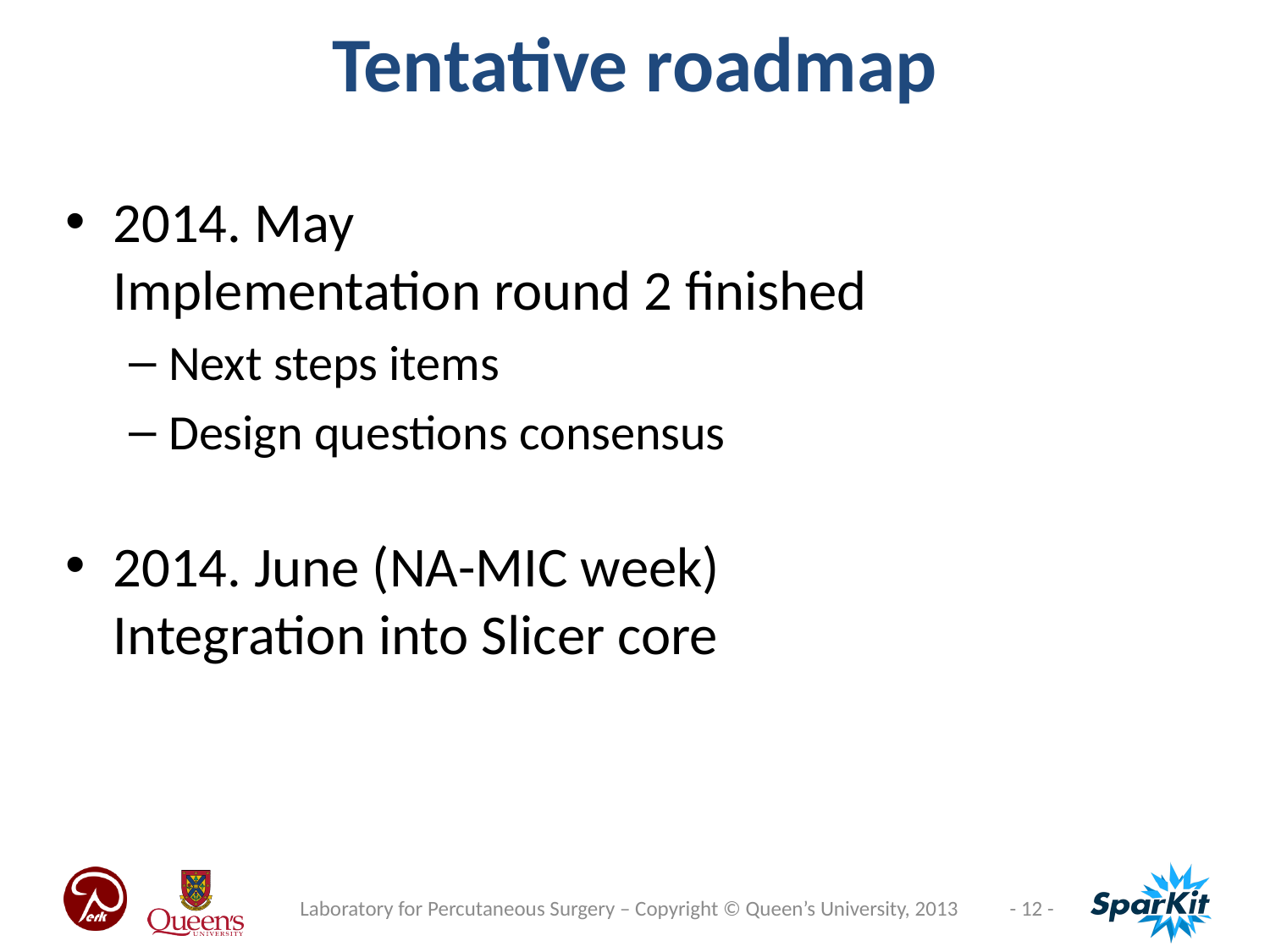

Tentative roadmap
2014. May
Implementation round 2 finished
Next steps items
Design questions consensus
2014. June (NA-MIC week)
Integration into Slicer core

Laboratory for Percutaneous Surgery – Copyright © Queen’s University, 2013
- 12 -